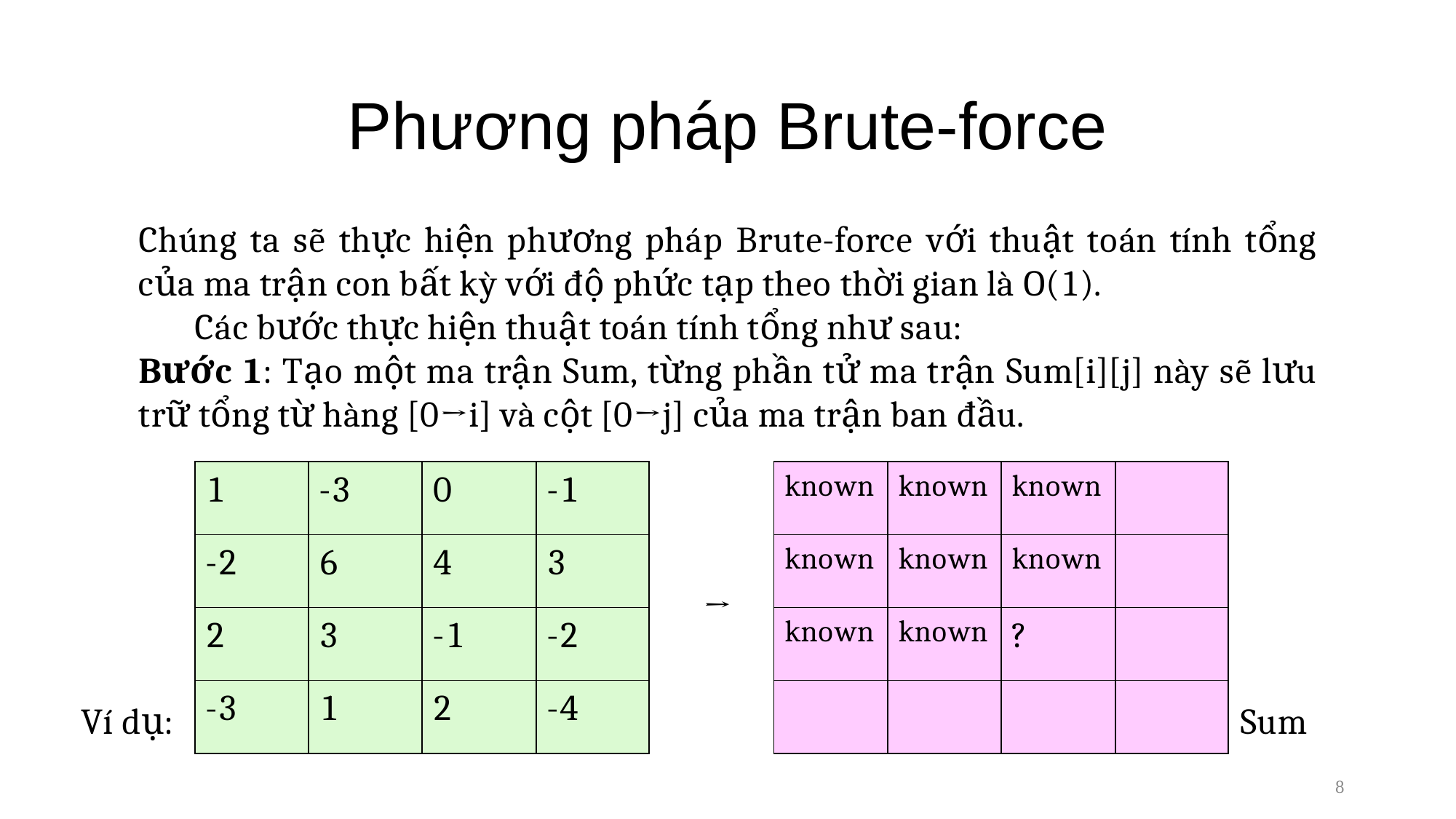

# Phương pháp Brute-force
Chúng ta sẽ thực hiện phương pháp Brute-force với thuật toán tính tổng của ma trận con bất kỳ với độ phức tạp theo thời gian là O(1).
       Các bước thực hiện thuật toán tính tổng như sau:
Bước 1: Tạo một ma trận Sum, từng phần tử ma trận Sum[i][j] này sẽ lưu trữ tổng từ hàng [0→i] và cột [0→j] của ma trận ban đầu.
| 1 | -3 | 0 | -1 |
| --- | --- | --- | --- |
| -2 | 6 | 4 | 3 |
| 2 | 3 | -1 | -2 |
| -3 | 1 | 2 | -4 |
| known | known | known |  |
| --- | --- | --- | --- |
| known | known | known |  |
| known | known | ? |  |
|  |  |  |  |
| 1 | 2 | 3 | 4 |
| --- | --- | --- | --- |
| 2 | 4 | 6 | 8 |
| 3 | 6 | 9 | 12 |
| 4 | 8 | 12 | 16 |
| ? | ? | ? | ? |
| --- | --- | --- | --- |
| ? | ? | ? | ? |
| ? | ? | ? | ? |
| ? | ? | ? | ? |
| 1 | 1 | 1 | 1 |
| --- | --- | --- | --- |
| 1 | 1 | 1 | 1 |
| 1 | 1 | 1 | 1 |
| 1 | 1 | 1 | 1 |
→
Ví dụ:
Sum
8